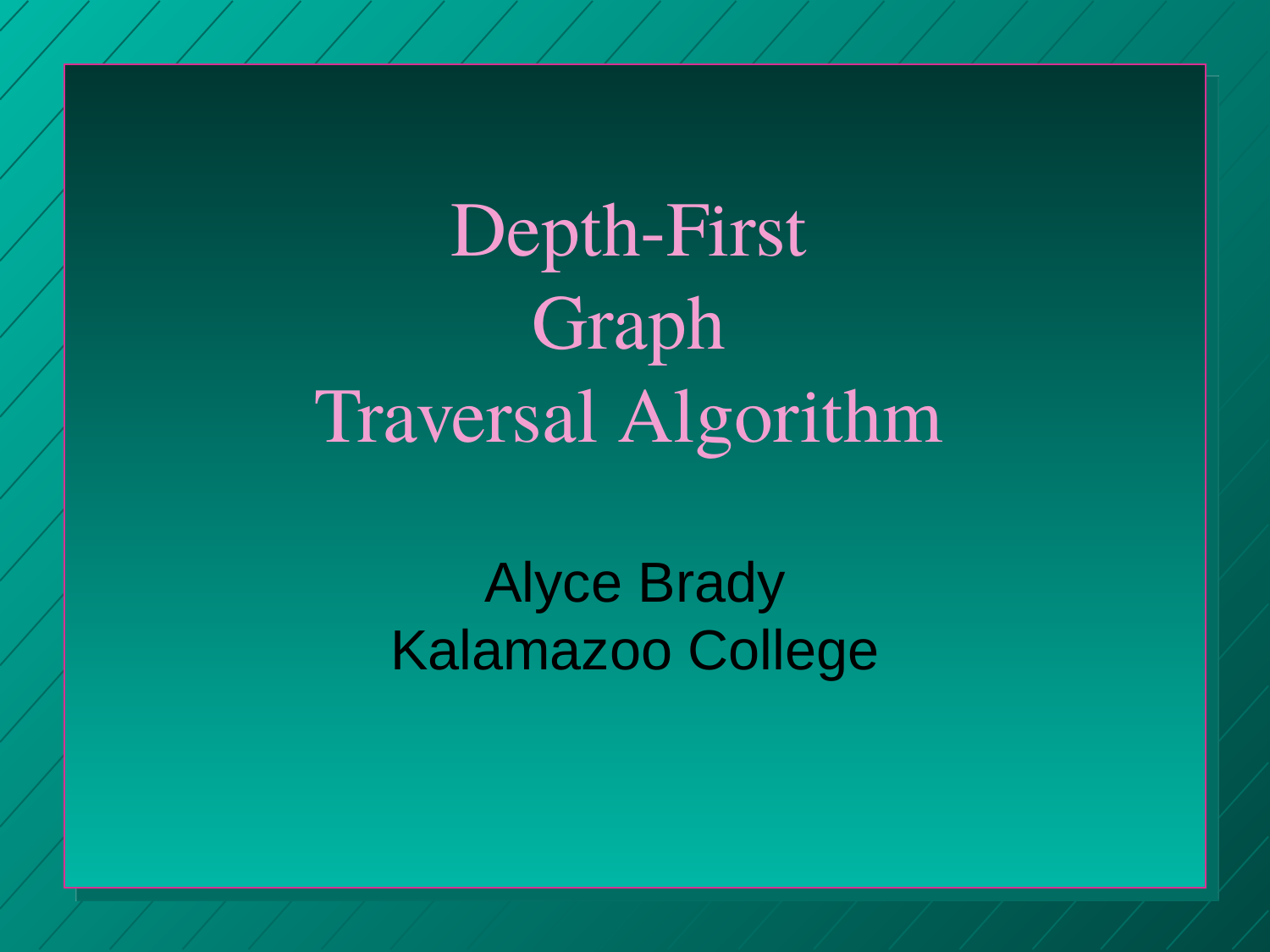

Depth-First
Graph
Traversal Algorithm
#
Alyce Brady
Kalamazoo College